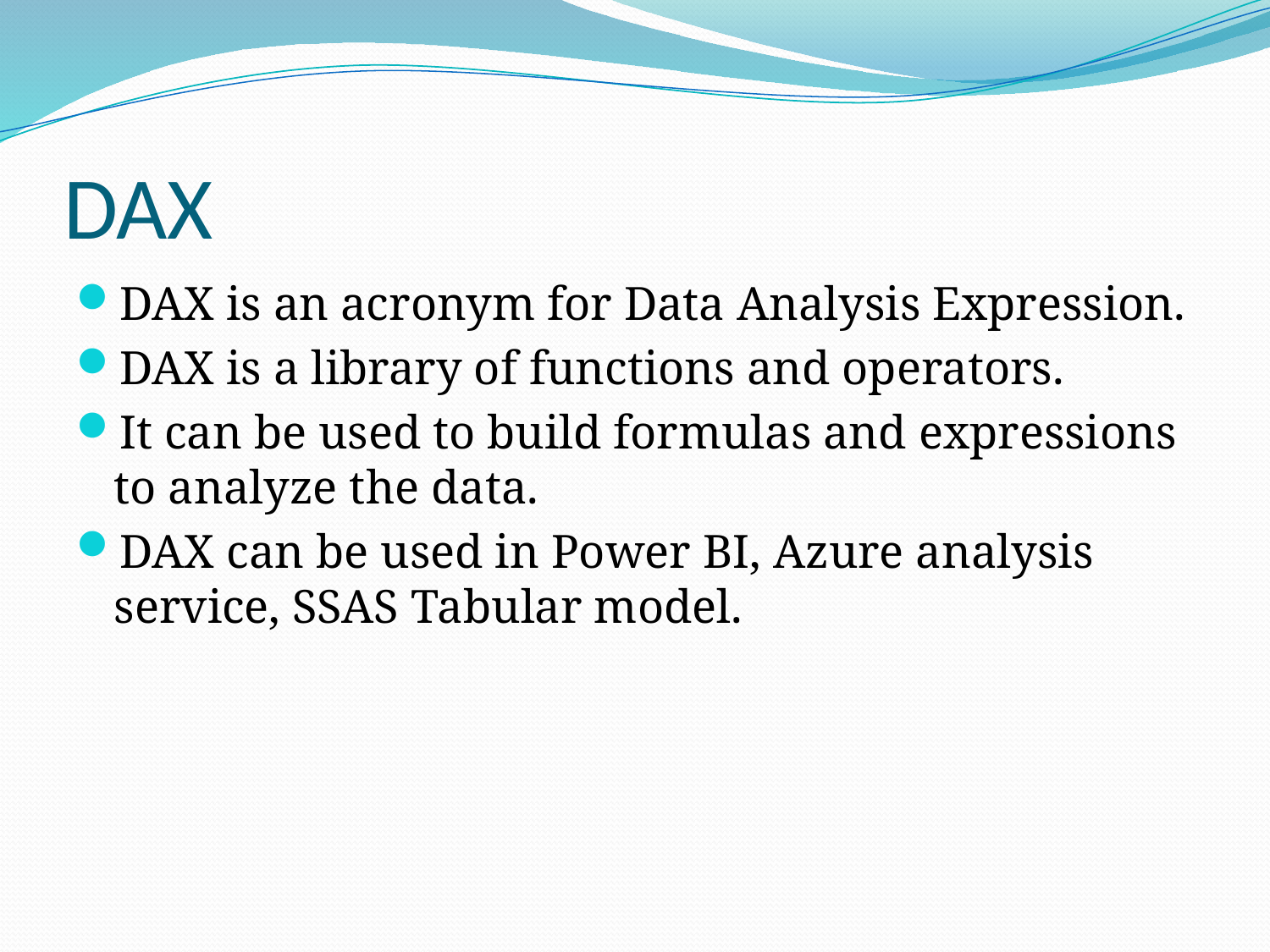

# DAX
DAX is an acronym for Data Analysis Expression.
DAX is a library of functions and operators.
It can be used to build formulas and expressions to analyze the data.
DAX can be used in Power BI, Azure analysis service, SSAS Tabular model.